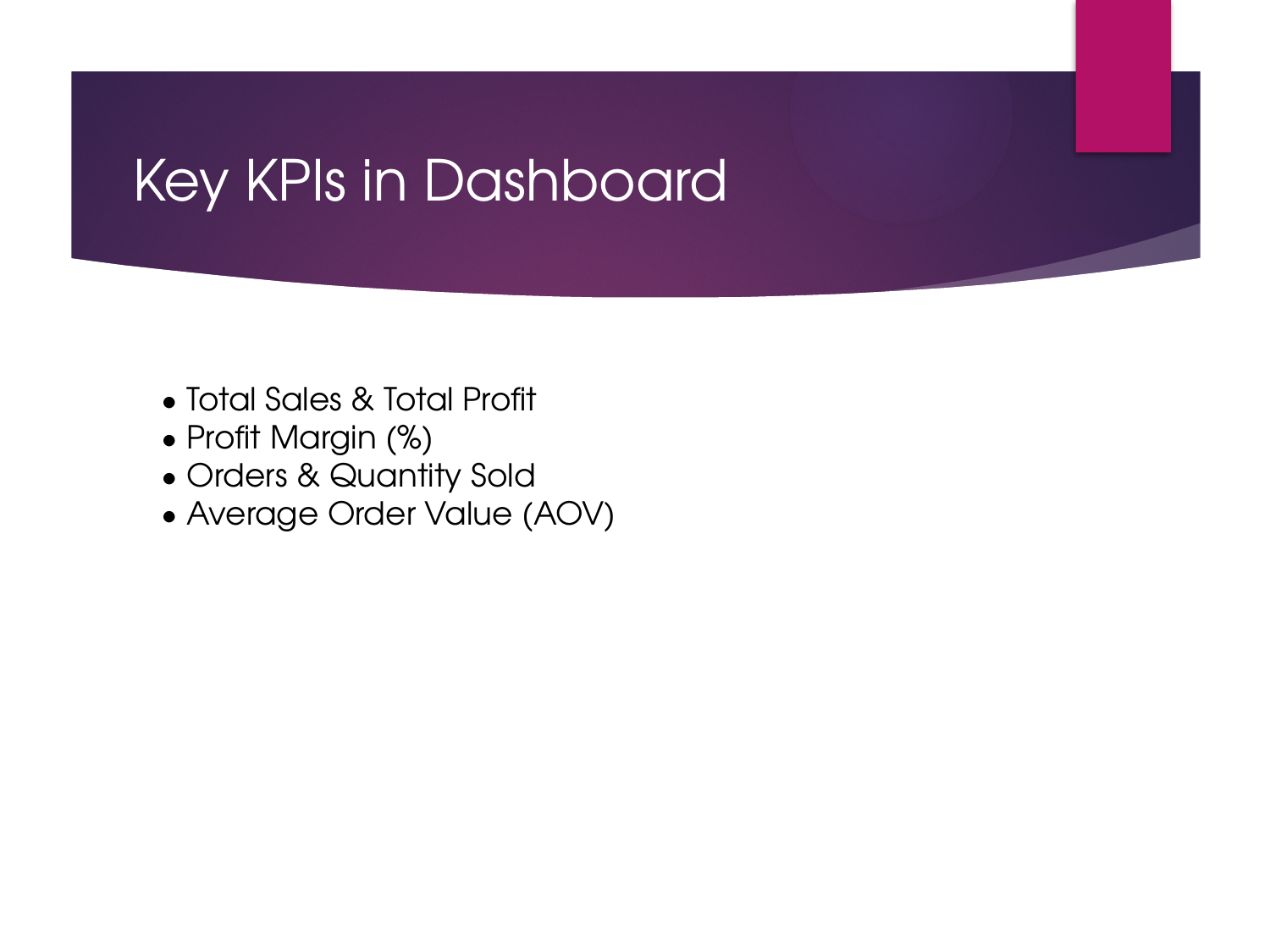

# Key KPIs in Dashboard

• Total Sales & Total Profit
• Profit Margin (%)
• Orders & Quantity Sold
• Average Order Value (AOV)